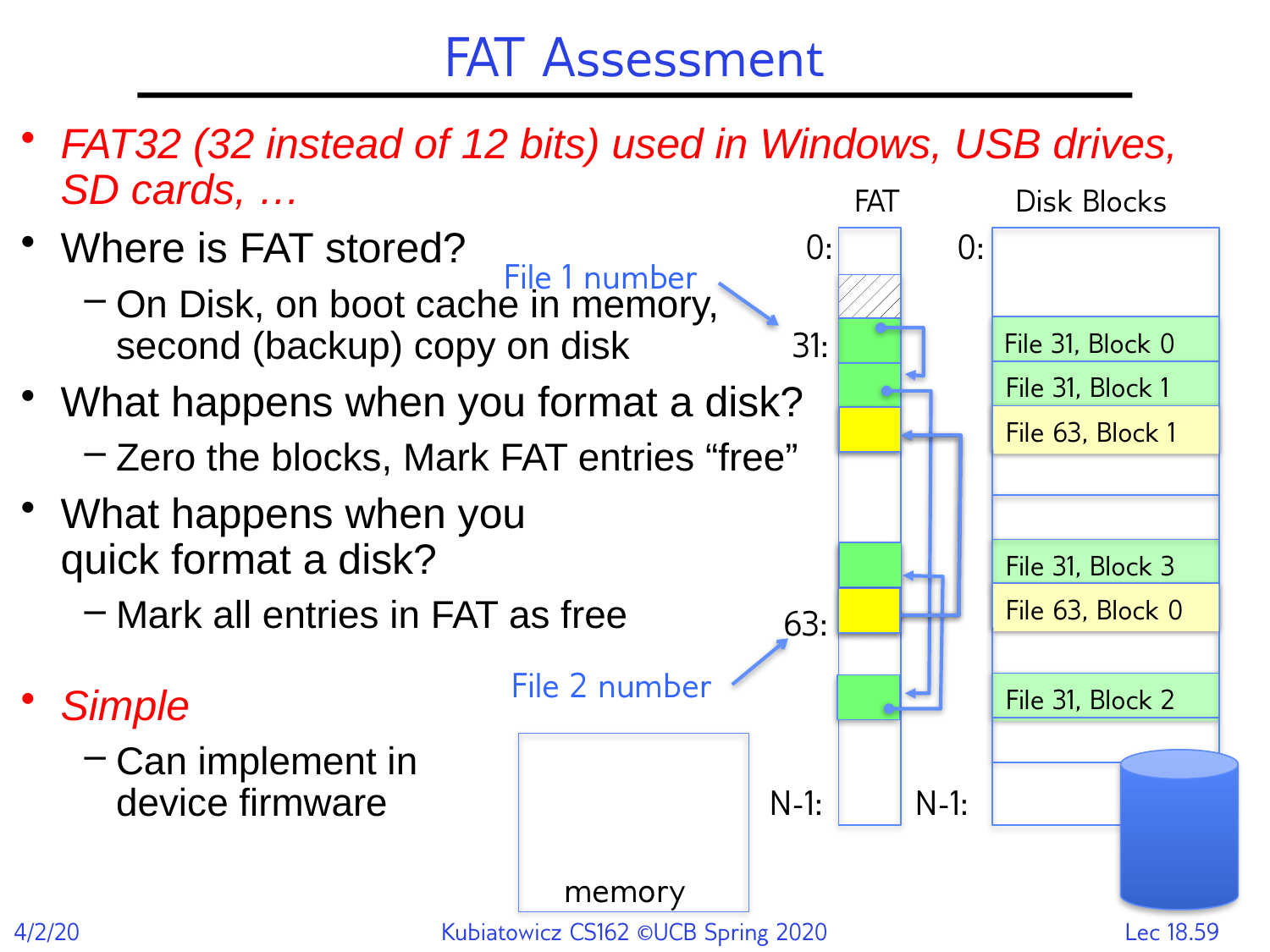

# FAT Assessment
FAT32 (32 instead of 12 bits) used in Windows, USB drives,
SD cards, …
Where is FAT stored?
On Disk, on boot cache in memory,
second (backup) copy on disk
What happens when you format a disk?
Zero the blocks, Mark FAT entries “free”
What happens when you
quick format a disk?
Mark all entries in FAT as free

Simple
Can implement in
device firmware

FAT
Disk Blocks
0:
0:

File 1 number
31:

File 31, Block 0

File 31, Block 1

File 63, Block 1

File 31, Block 3

File 63, Block 0

63:

File 2 number

File 31, Block 2

N-1:
N-1:
memory